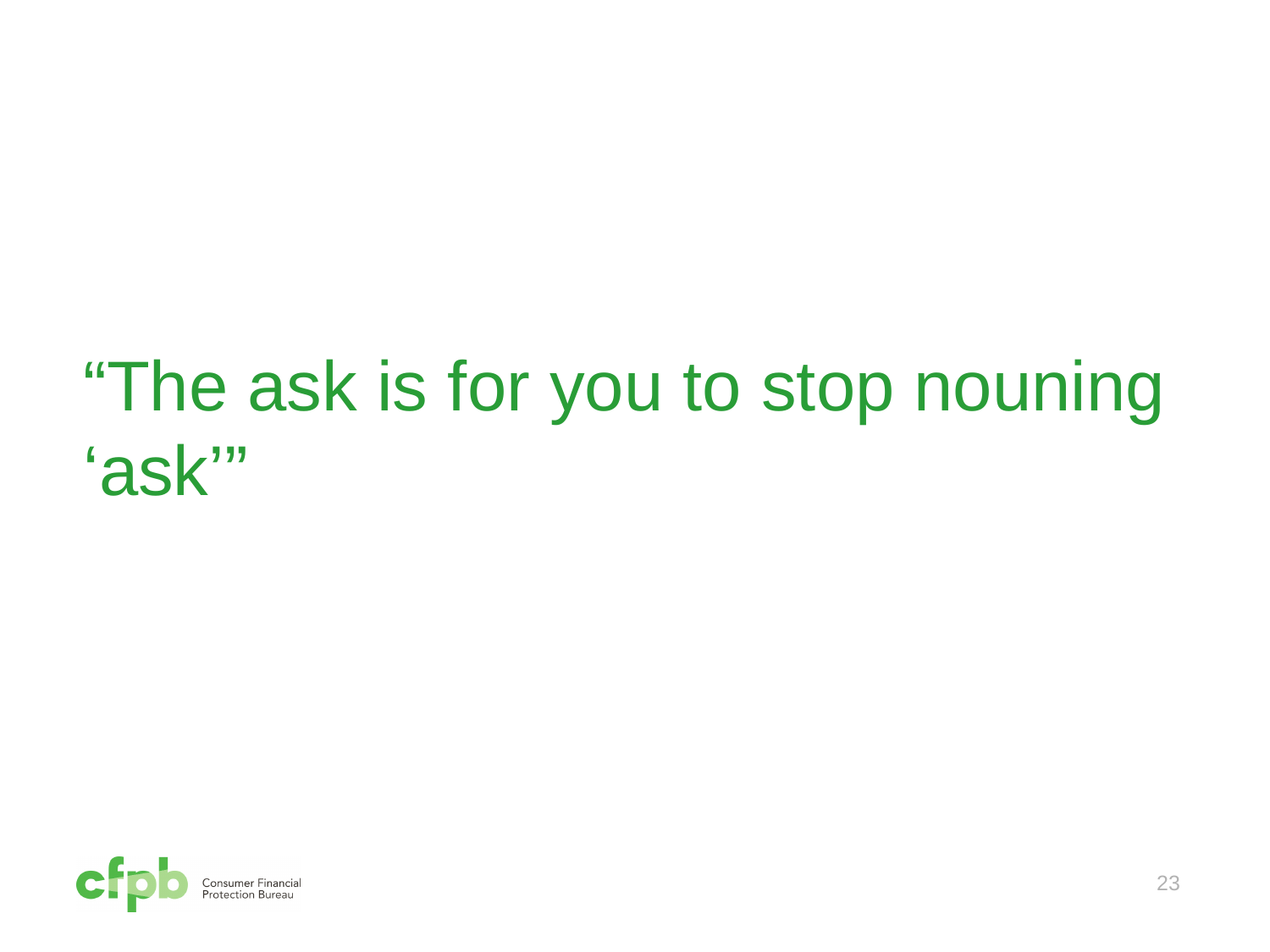

# “The ask is for you to stop nouning ‘ask’”

23